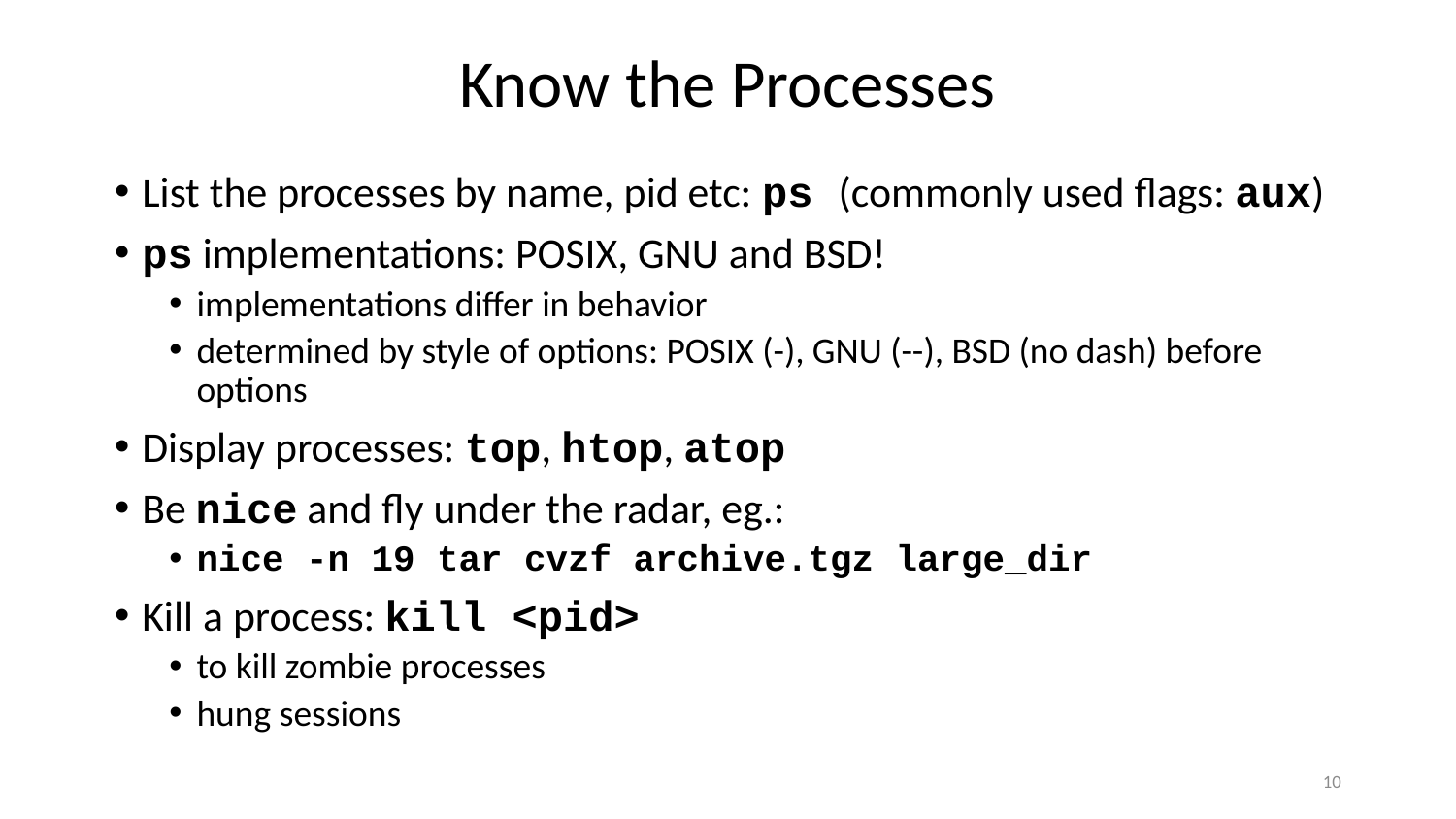

# Know the Processes
List the processes by name, pid etc: ps (commonly used flags: aux)
ps implementations: POSIX, GNU and BSD!
implementations differ in behavior
determined by style of options: POSIX (-), GNU (--), BSD (no dash) before options
Display processes: top, htop, atop
Be nice and fly under the radar, eg.:
nice -n 19 tar cvzf archive.tgz large_dir
Kill a process: kill <pid>
to kill zombie processes
hung sessions
10